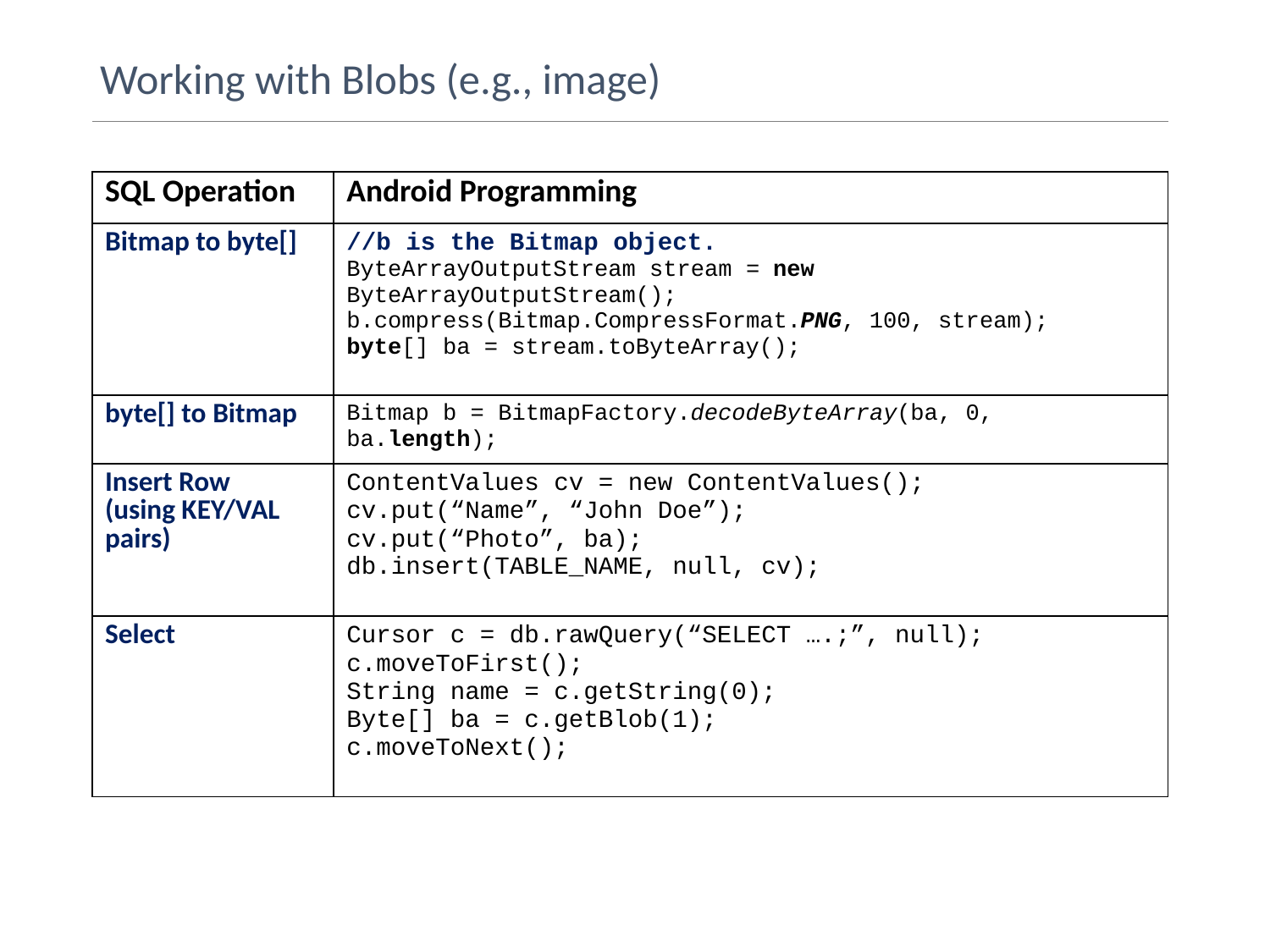

# Working with Blobs (e.g., image)
| SQL Operation | Android Programming |
| --- | --- |
| Bitmap to byte[] | //b is the Bitmap object. ByteArrayOutputStream stream = new ByteArrayOutputStream(); b.compress(Bitmap.CompressFormat.PNG, 100, stream); byte[] ba = stream.toByteArray(); |
| byte[] to Bitmap | Bitmap b = BitmapFactory.decodeByteArray(ba, 0, ba.length); |
| Insert Row (using KEY/VAL pairs) | ContentValues cv = new ContentValues(); cv.put(“Name”, “John Doe”); cv.put(“Photo”, ba); db.insert(TABLE\_NAME, null, cv); |
| Select | Cursor c = db.rawQuery(“SELECT ….;”, null); c.moveToFirst(); String name = c.getString(0); Byte[] ba = c.getBlob(1); c.moveToNext(); |